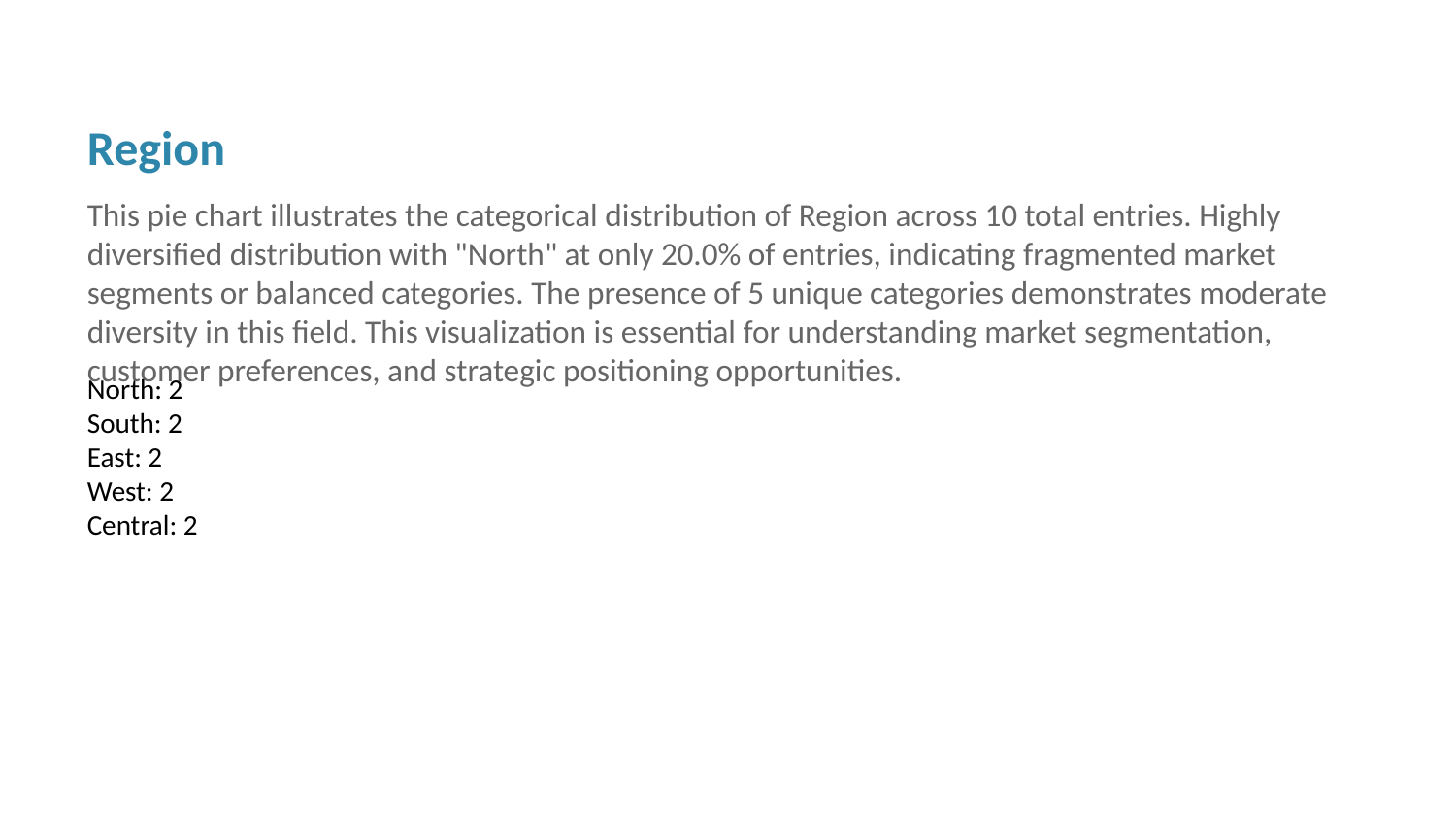

Region
This pie chart illustrates the categorical distribution of Region across 10 total entries. Highly diversified distribution with "North" at only 20.0% of entries, indicating fragmented market segments or balanced categories. The presence of 5 unique categories demonstrates moderate diversity in this field. This visualization is essential for understanding market segmentation, customer preferences, and strategic positioning opportunities.
North: 2
South: 2
East: 2
West: 2
Central: 2